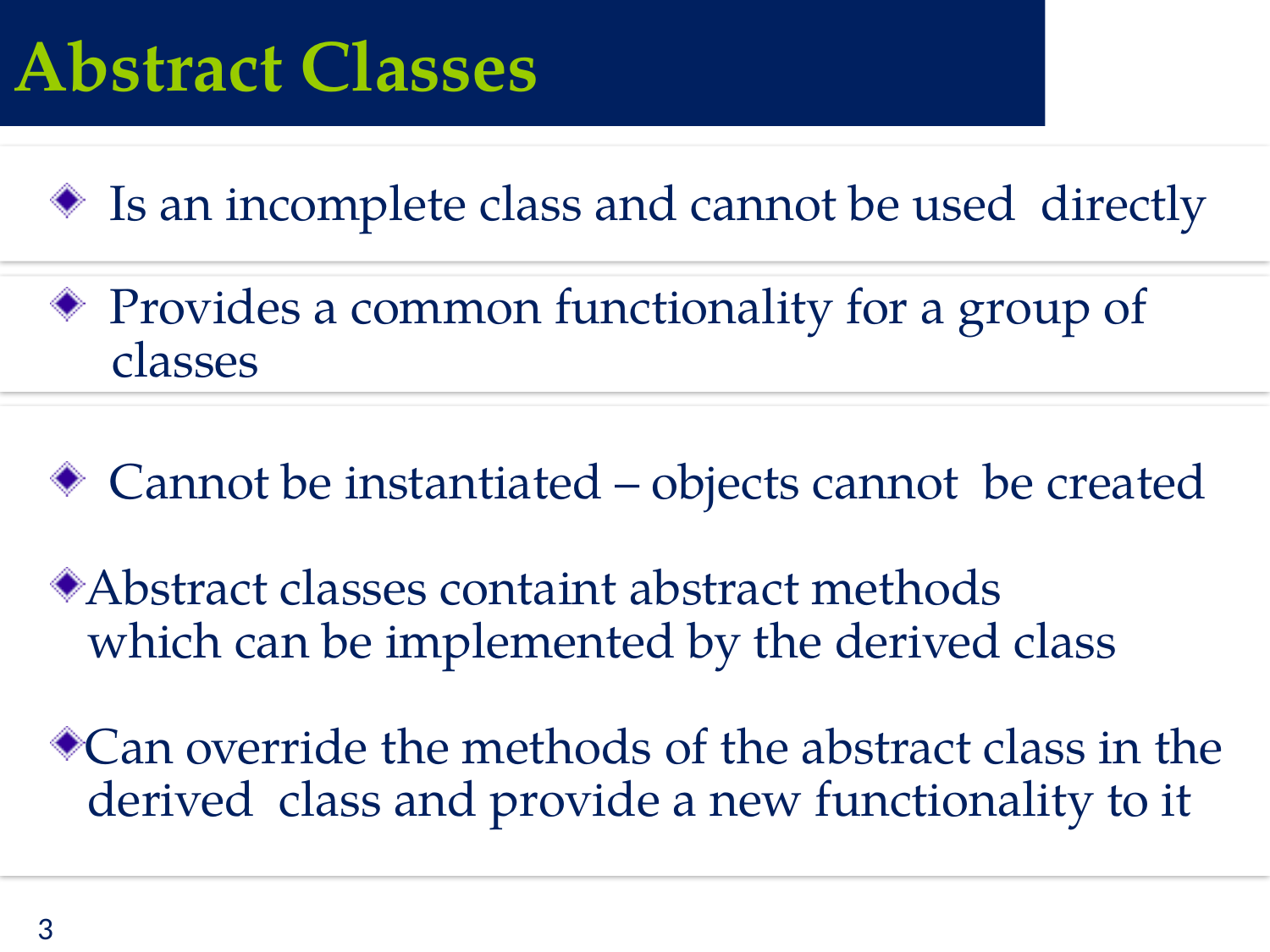

# Abstract Classes
  Is an incomplete class and cannot be used  directly
  Provides a common functionality for a group of
     classes
  Cannot be instantiated – objects cannot  be created

Abstract classes containt abstract methods
   which can be implemented by the derived class

Can override the methods of the abstract class in the
   derived  class and provide a new functionality to it
3